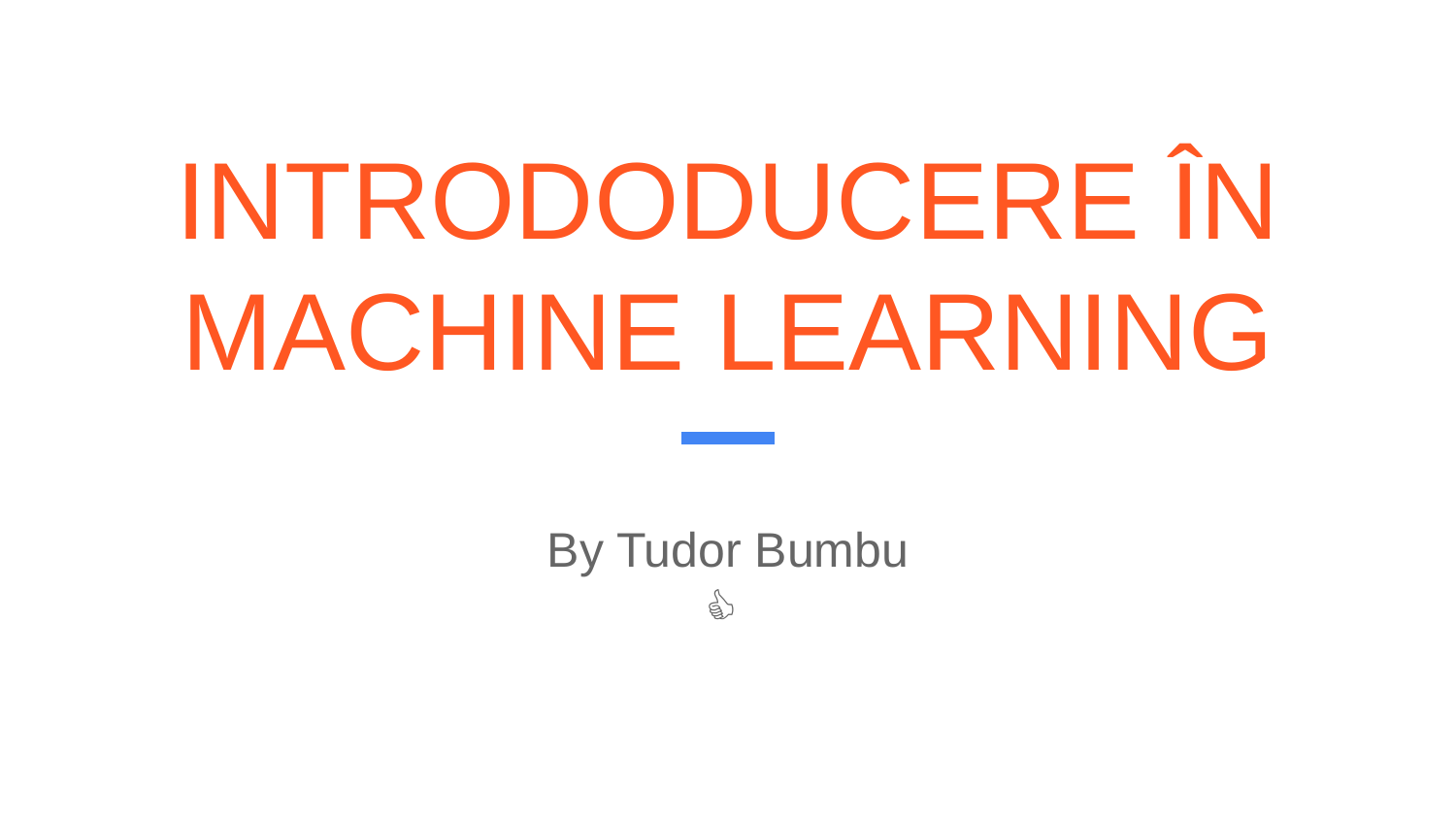

# INTRODODUCERE ÎN MACHINE LEARNING
By Tudor Bumbu
👍